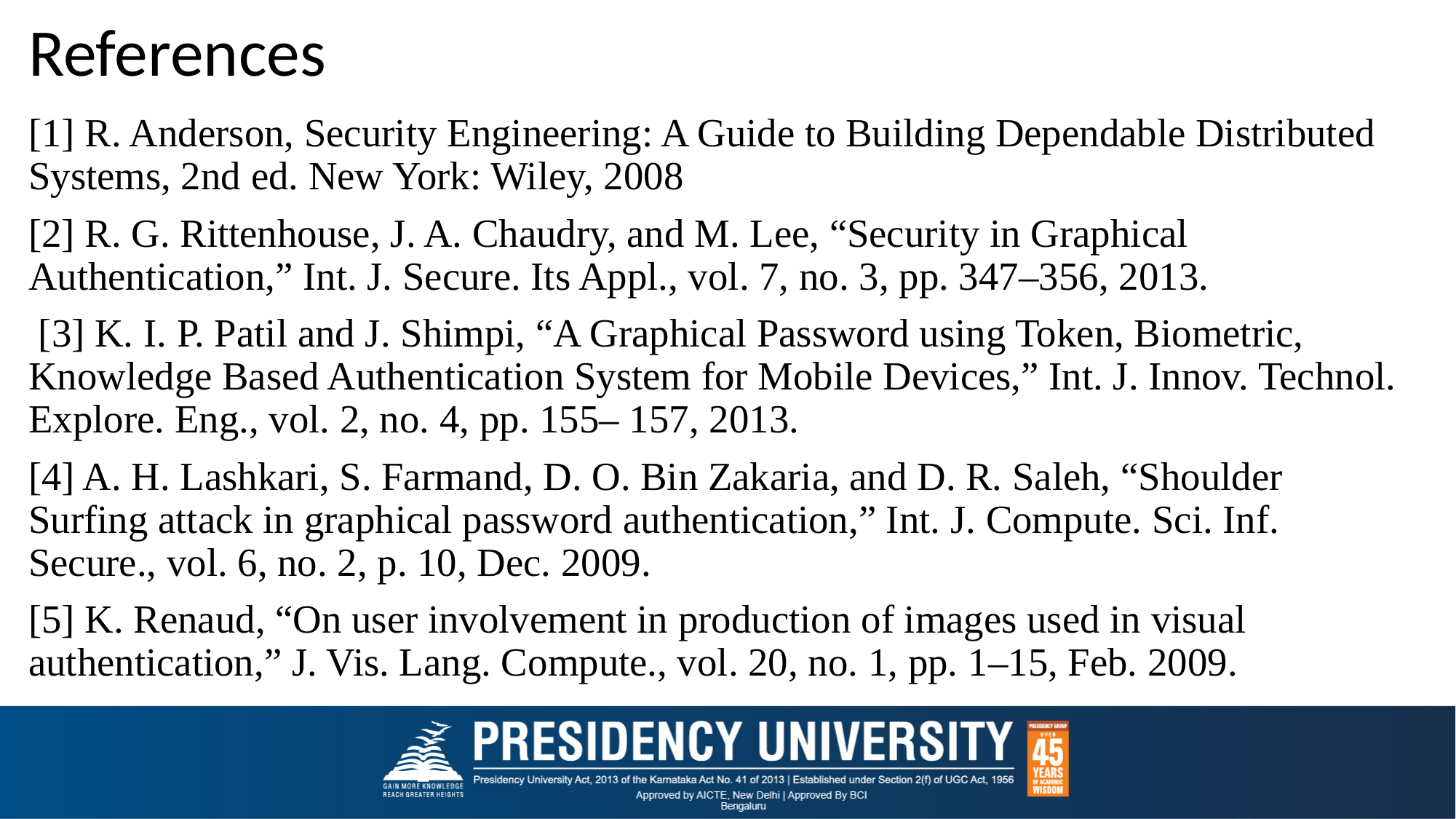

# References
[1] R. Anderson, Security Engineering: A Guide to Building Dependable Distributed Systems, 2nd ed. New York: Wiley, 2008
[2] R. G. Rittenhouse, J. A. Chaudry, and M. Lee, “Security in Graphical Authentication,” Int. J. Secure. Its Appl., vol. 7, no. 3, pp. 347–356, 2013.
 [3] K. I. P. Patil and J. Shimpi, “A Graphical Password using Token, Biometric, Knowledge Based Authentication System for Mobile Devices,” Int. J. Innov. Technol. Explore. Eng., vol. 2, no. 4, pp. 155– 157, 2013.
[4] A. H. Lashkari, S. Farmand, D. O. Bin Zakaria, and D. R. Saleh, “Shoulder Surfing attack in graphical password authentication,” Int. J. Compute. Sci. Inf. Secure., vol. 6, no. 2, p. 10, Dec. 2009.
[5] K. Renaud, “On user involvement in production of images used in visual authentication,” J. Vis. Lang. Compute., vol. 20, no. 1, pp. 1–15, Feb. 2009.